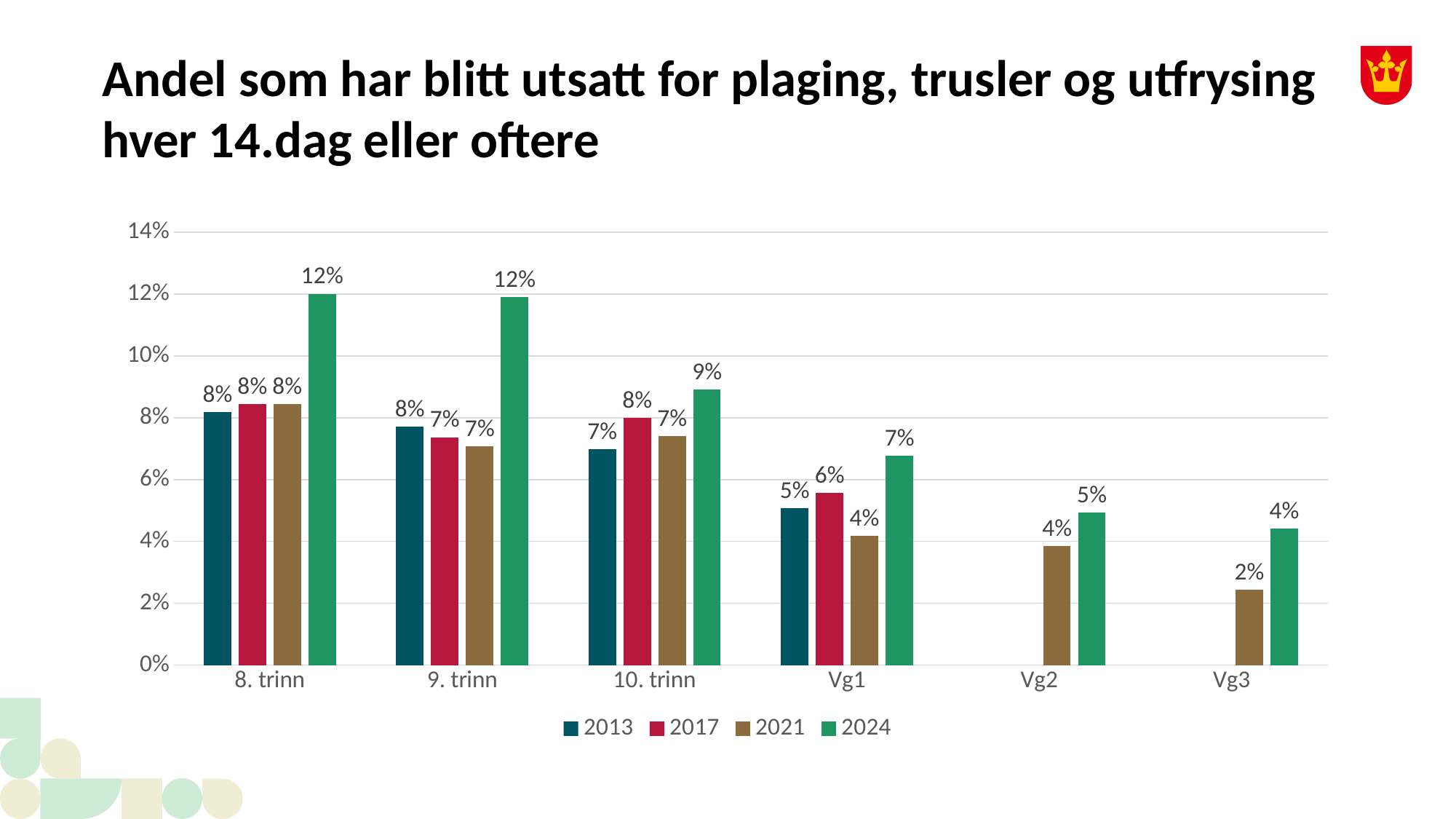

# Andel som har blitt utsatt for plaging, trusler og utfrysing hver 14.dag eller oftere

### Chart

| Category | 2013 | 2017 | 2021 | 2024 |
|---|---|---|---|---|
| 8. trinn | 0.08190555787714165 | 0.08447684391080618 | 0.08438451500652458 | 0.12010443864229764 |
| 9. trinn | 0.07721680101824353 | 0.07372229760289462 | 0.07076101468624833 | 0.11897390535161434 |
| 10. trinn | 0.06977687626774848 | 0.07986688851913477 | 0.07413868294810291 | 0.08909574468085106 |
| Vg1 | 0.05078336034575905 | 0.05567010309278351 | 0.04179918218991367 | 0.06777493606138107 |
| Vg2 | None | None | 0.0384160756501182 | 0.04937655860349127 |
| Vg3 | None | None | 0.024390243902439025 | 0.04422944022114719 |